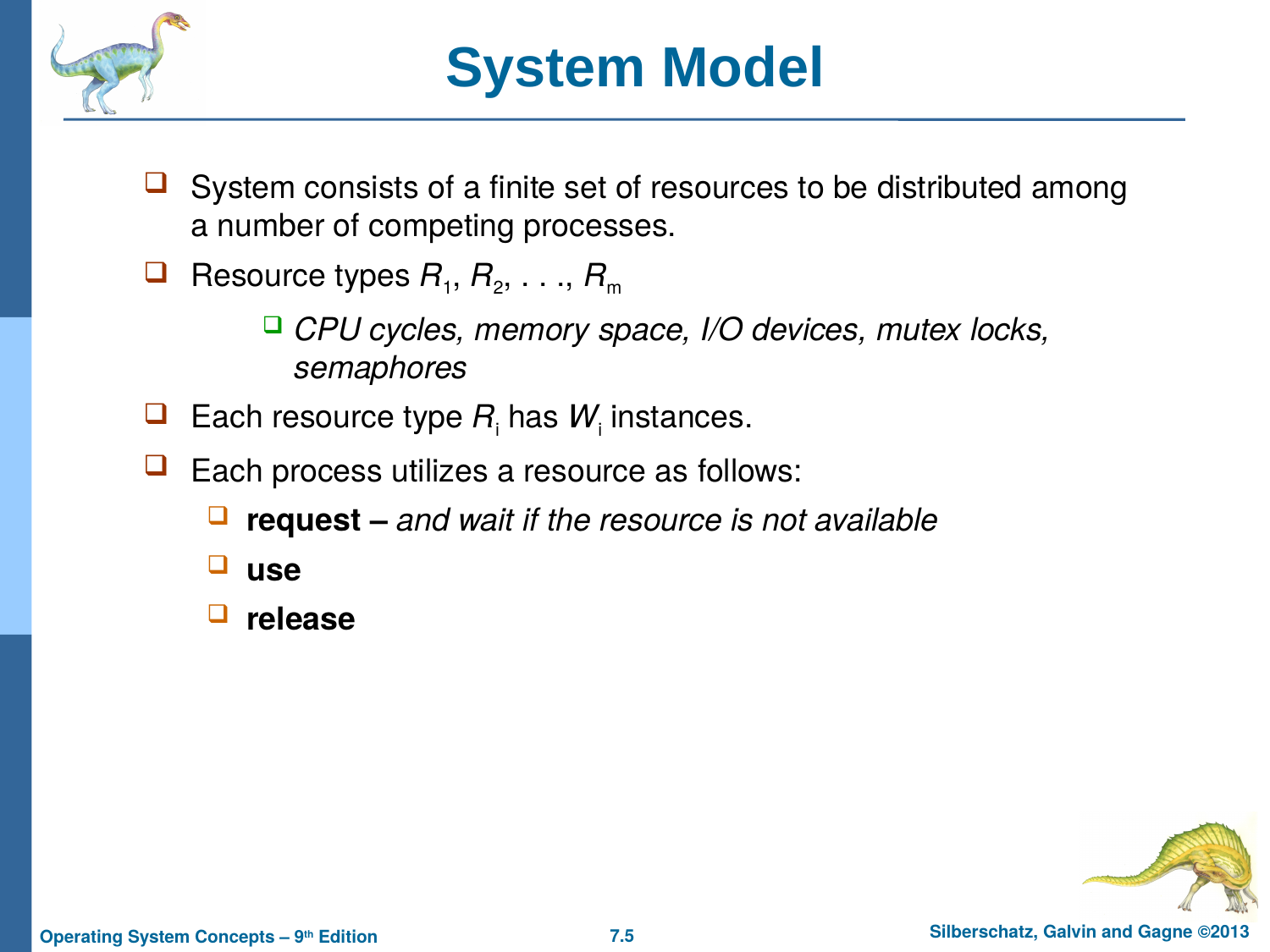

# System Model
System consists of a finite set of resources to be distributed among a number of competing processes.
Resource types R1, R2, . . ., Rm
CPU cycles, memory space, I/O devices, mutex locks, semaphores
Each resource type Ri has Wi instances.
Each process utilizes a resource as follows:
request – and wait if the resource is not available
use
release